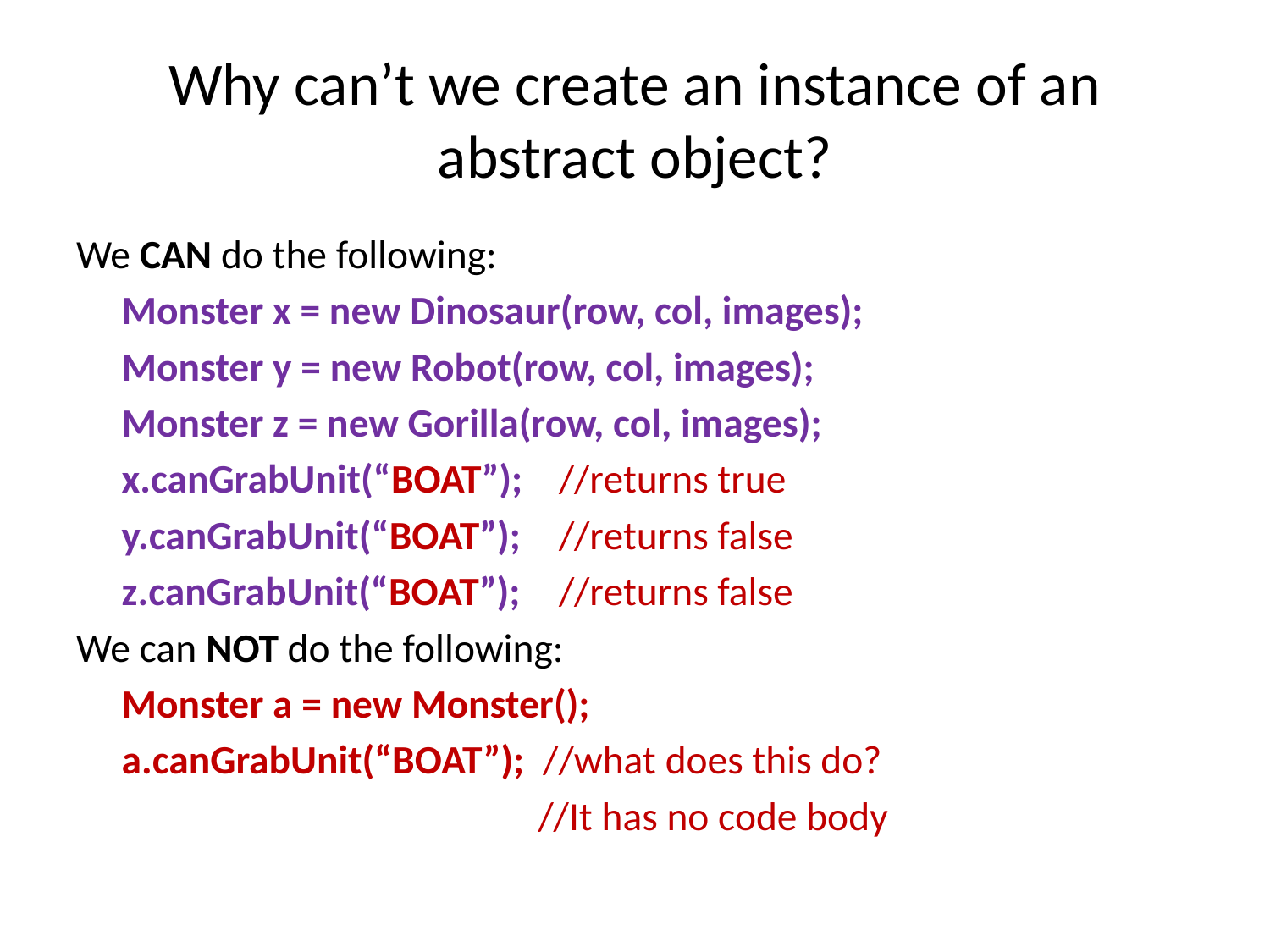

# Why can’t we create an instance of an abstract object?
We CAN do the following:
     Monster x = new Dinosaur(row, col, images);
     Monster y = new Robot(row, col, images);
     Monster z = new Gorilla(row, col, images);
     x.canGrabUnit(“BOAT”);	//returns true
     y.canGrabUnit(“BOAT”);	//returns false
     z.canGrabUnit(“BOAT”);	//returns false
We can NOT do the following:
     Monster a = new Monster();
     a.canGrabUnit(“BOAT”);  //what does this do?
			           //It has no code body